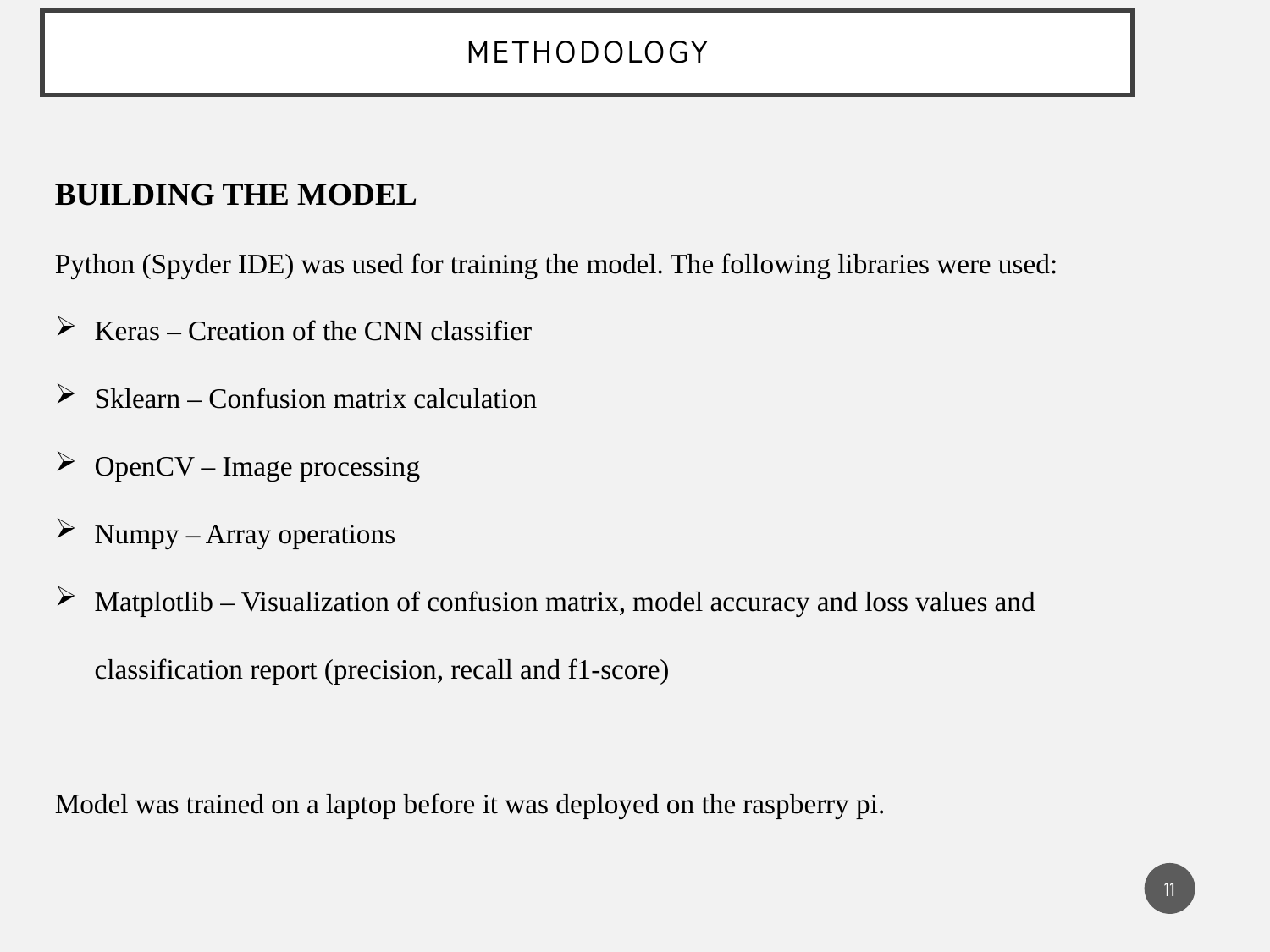

# methodology
BUILDING THE MODEL
Python (Spyder IDE) was used for training the model. The following libraries were used:
Keras – Creation of the CNN classifier
Sklearn – Confusion matrix calculation
OpenCV – Image processing
Numpy – Array operations
Matplotlib – Visualization of confusion matrix, model accuracy and loss values and classification report (precision, recall and f1-score)

Model was trained on a laptop before it was deployed on the raspberry pi.

11